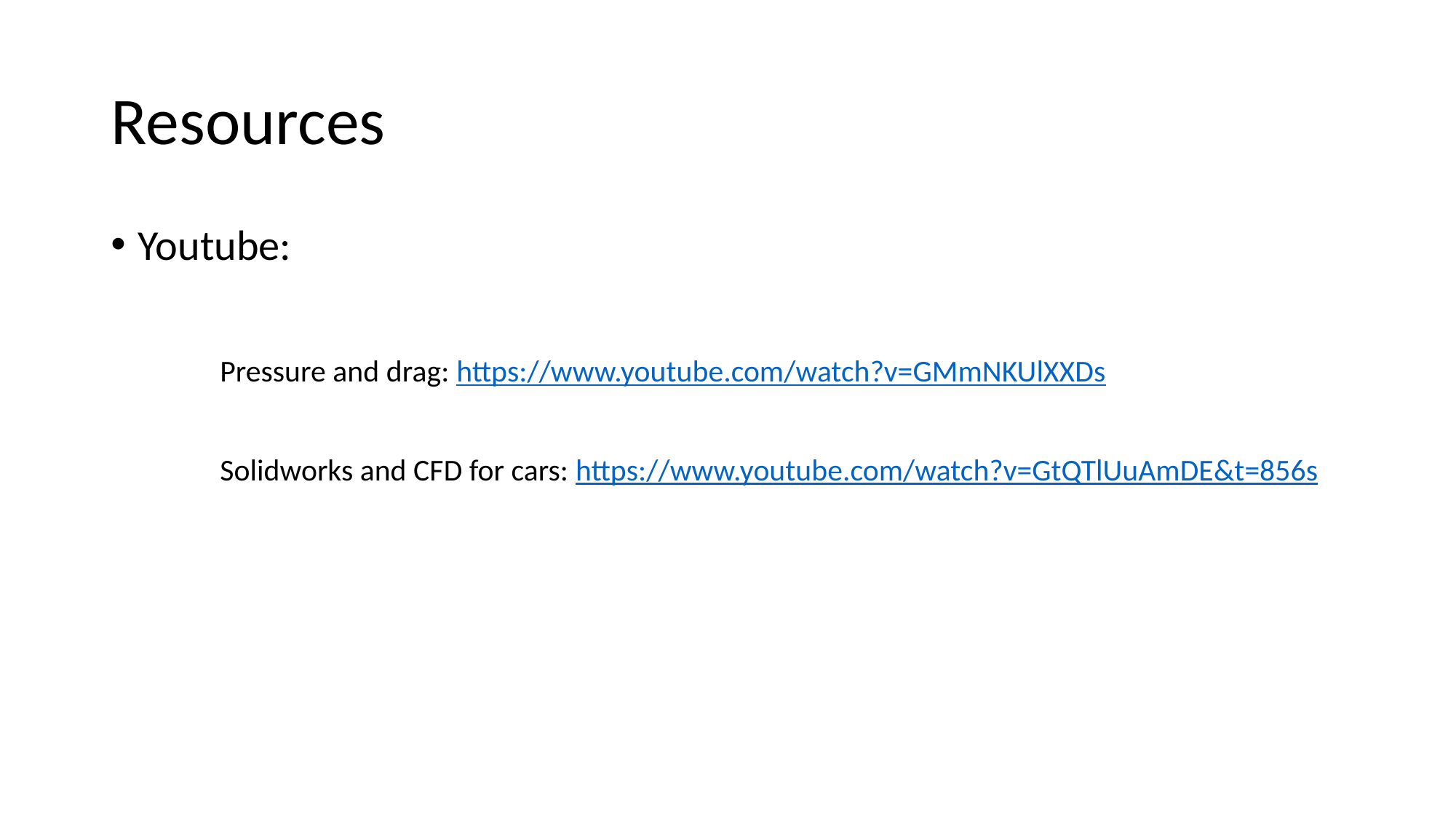

# Resources
Youtube:

	Pressure and drag: https://www.youtube.com/watch?v=GMmNKUlXXDs

	Solidworks and CFD for cars: https://www.youtube.com/watch?v=GtQTlUuAmDE&t=856s